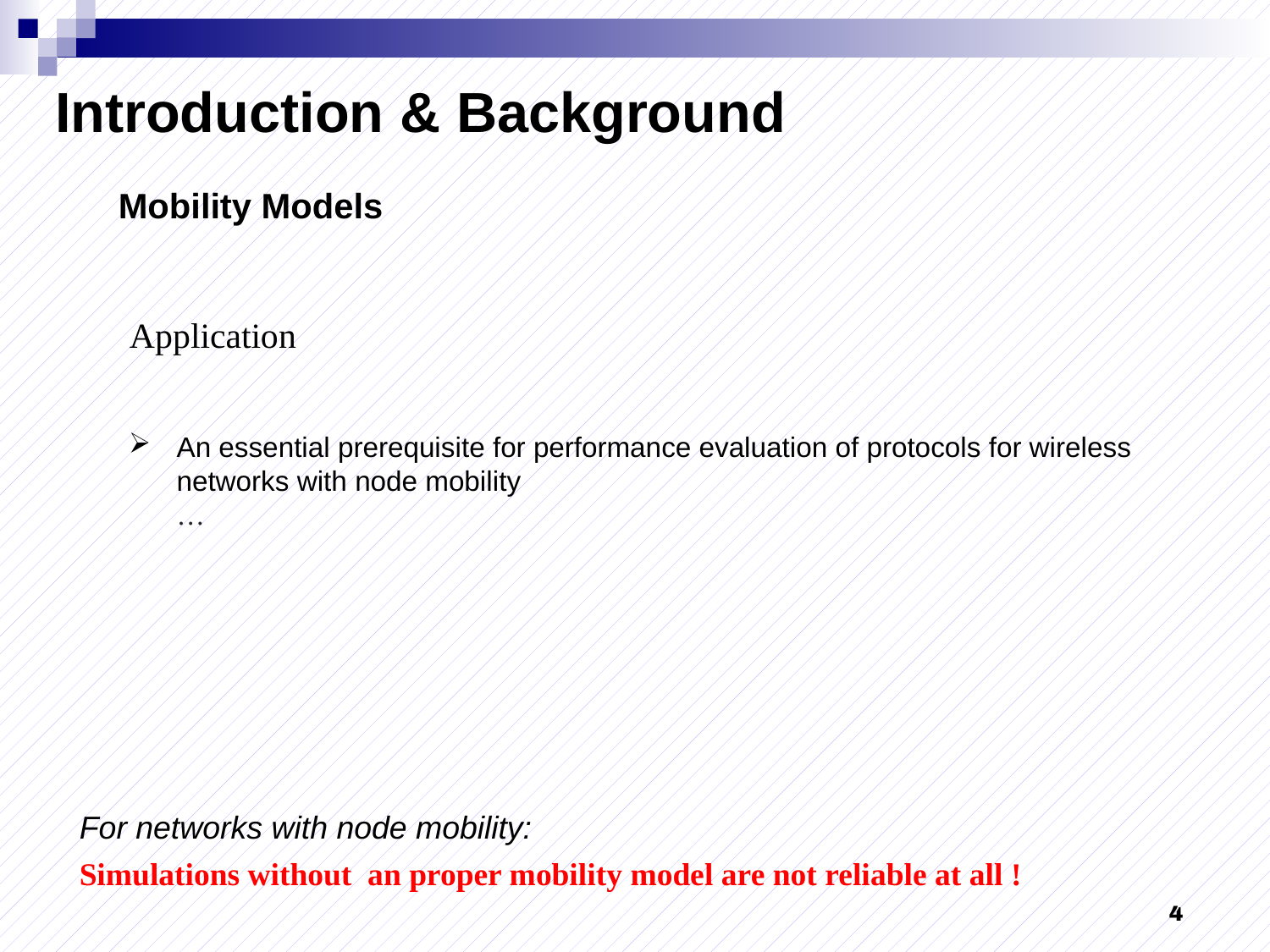

# Introduction & Background
Mobility Models
Application
An essential prerequisite for performance evaluation of protocols for wireless networks with node mobility
…

For networks with node mobility:
Simulations without  an proper mobility model are not reliable at all !
4